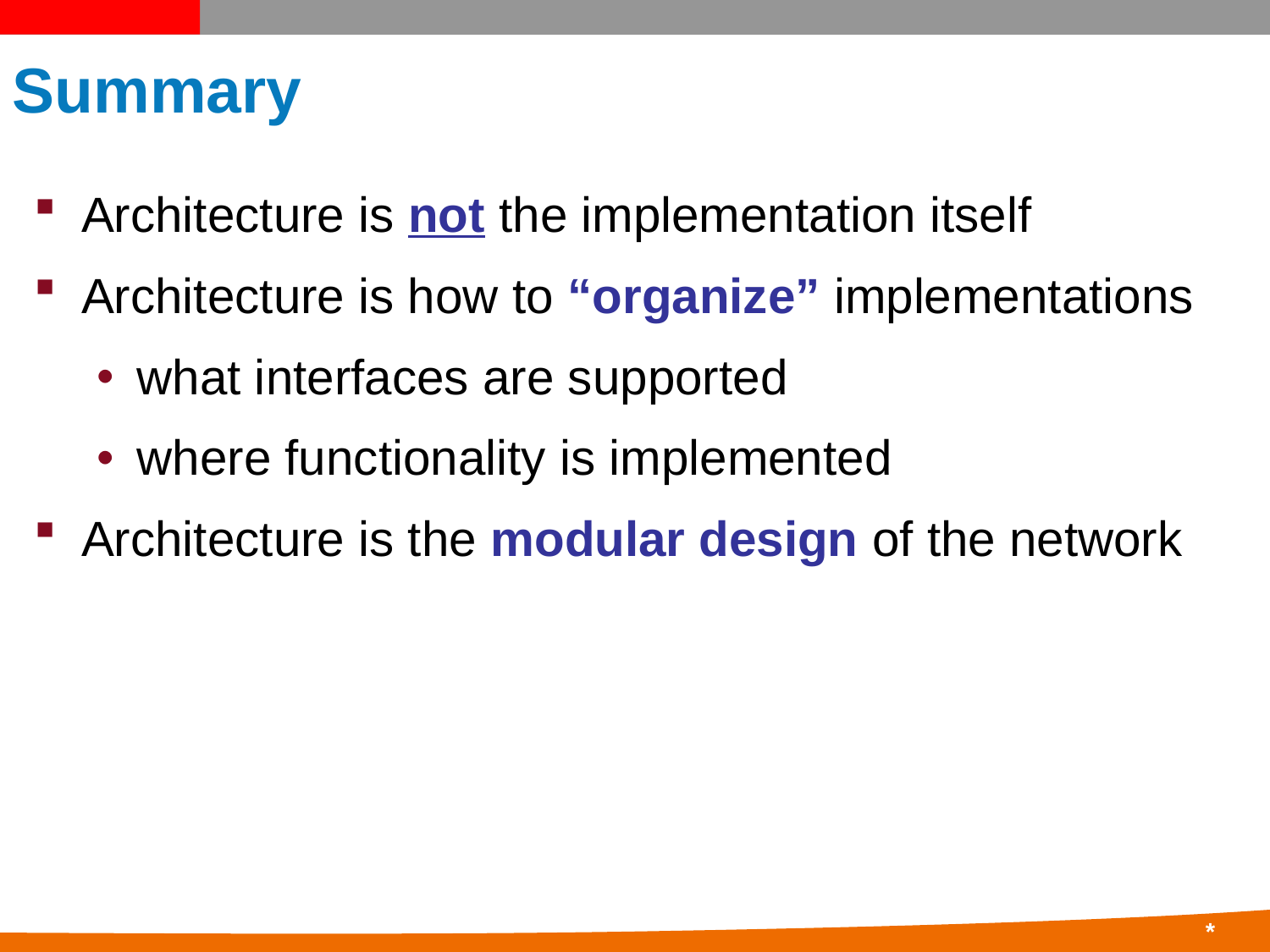

# Summary
Architecture is not the implementation itself
Architecture is how to “organize” implementations
what interfaces are supported
where functionality is implemented
Architecture is the modular design of the network